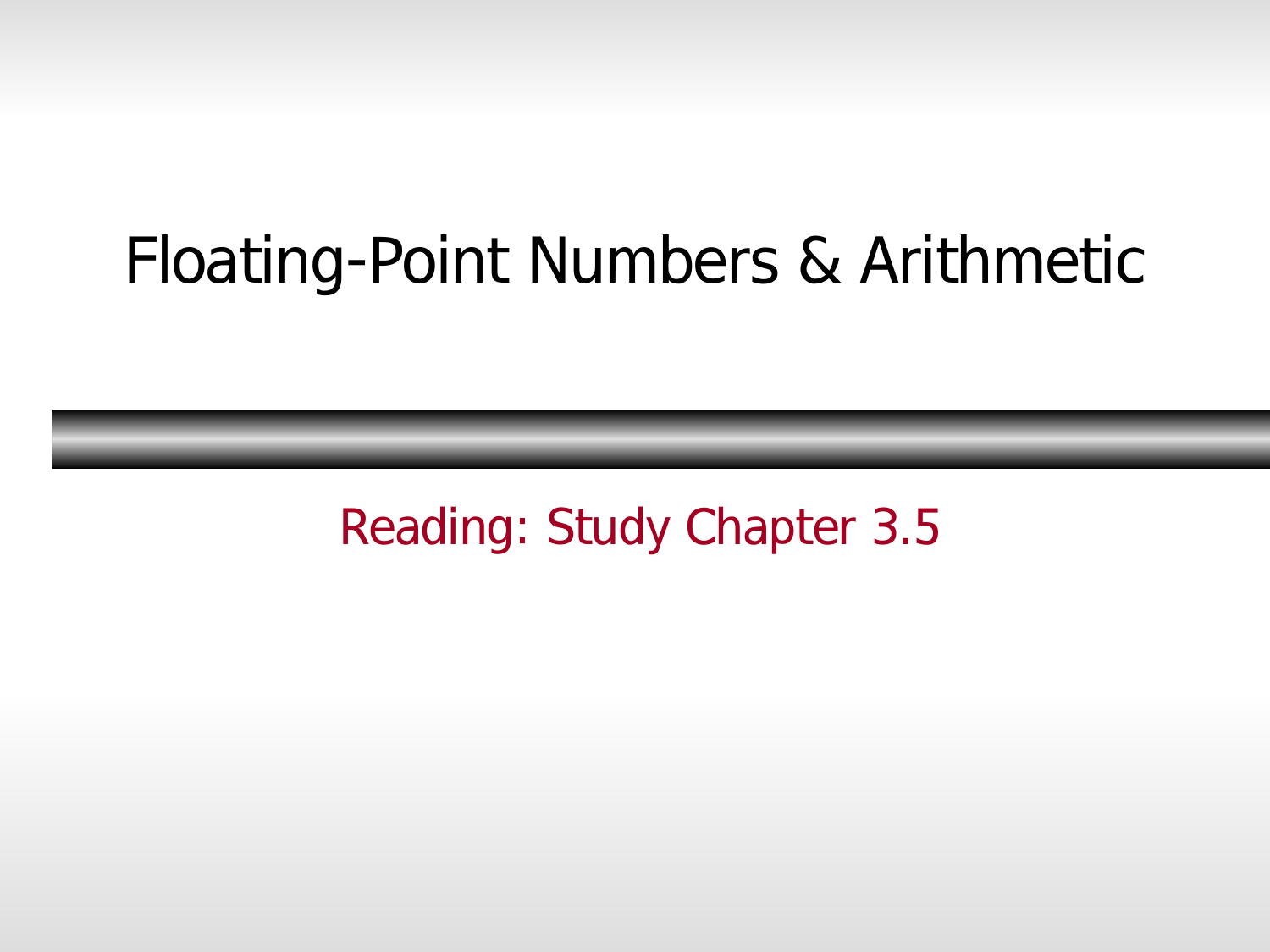

# Floating-Point Numbers & Arithmetic
Reading: Study Chapter 3.5